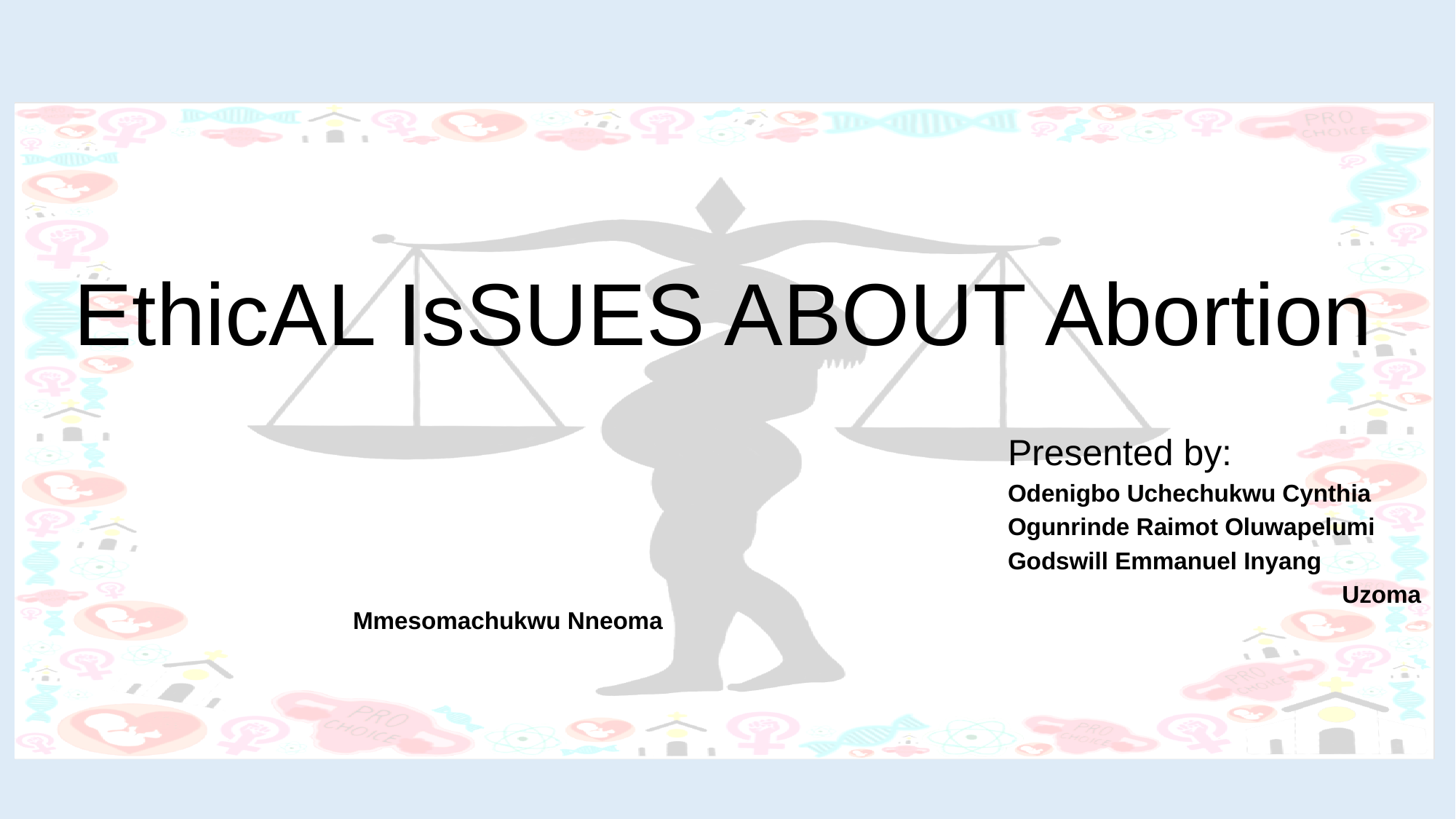

EthicAL IsSUES ABOUT Abortion

			                                                             	Presented by:
						Odenigbo Uchechukwu Cynthia
						Ogunrinde Raimot Oluwapelumi
						Godswill Emmanuel Inyang
                                                                                                                                     Uzoma Mmesomachukwu Nneoma